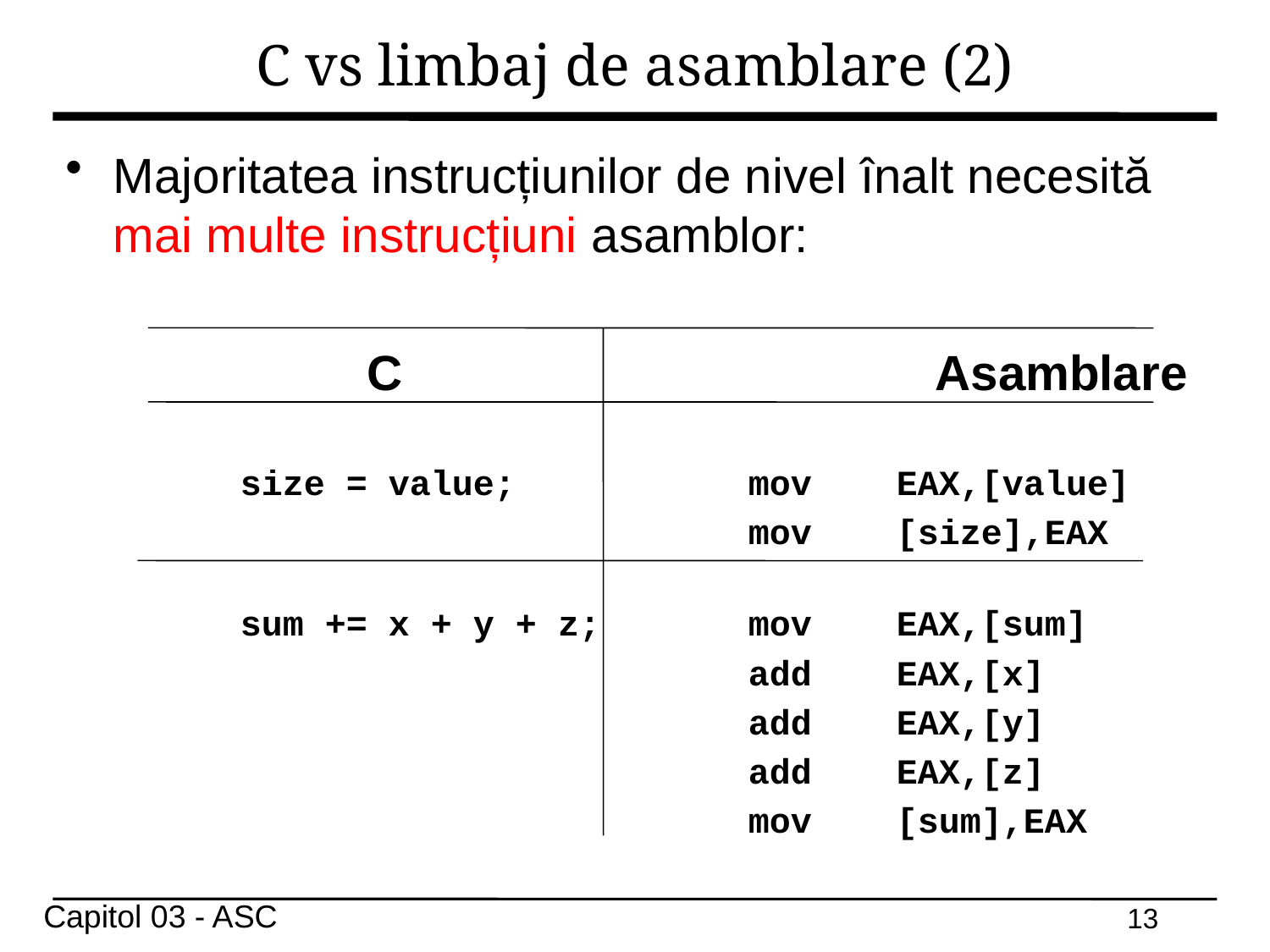

# C vs limbaj de asamblare (2)
Majoritatea instrucțiunilor de nivel înalt necesită mai multe instrucțiuni asamblor:

    		C	 	                       Asamblare

		size = value;		mov    EAX,[value]
						mov    [size],EAX
		sum += x + y + z;		mov    EAX,[sum]
						add    EAX,[x]
						add    EAX,[y]
						add    EAX,[z]
						mov    [sum],EAX